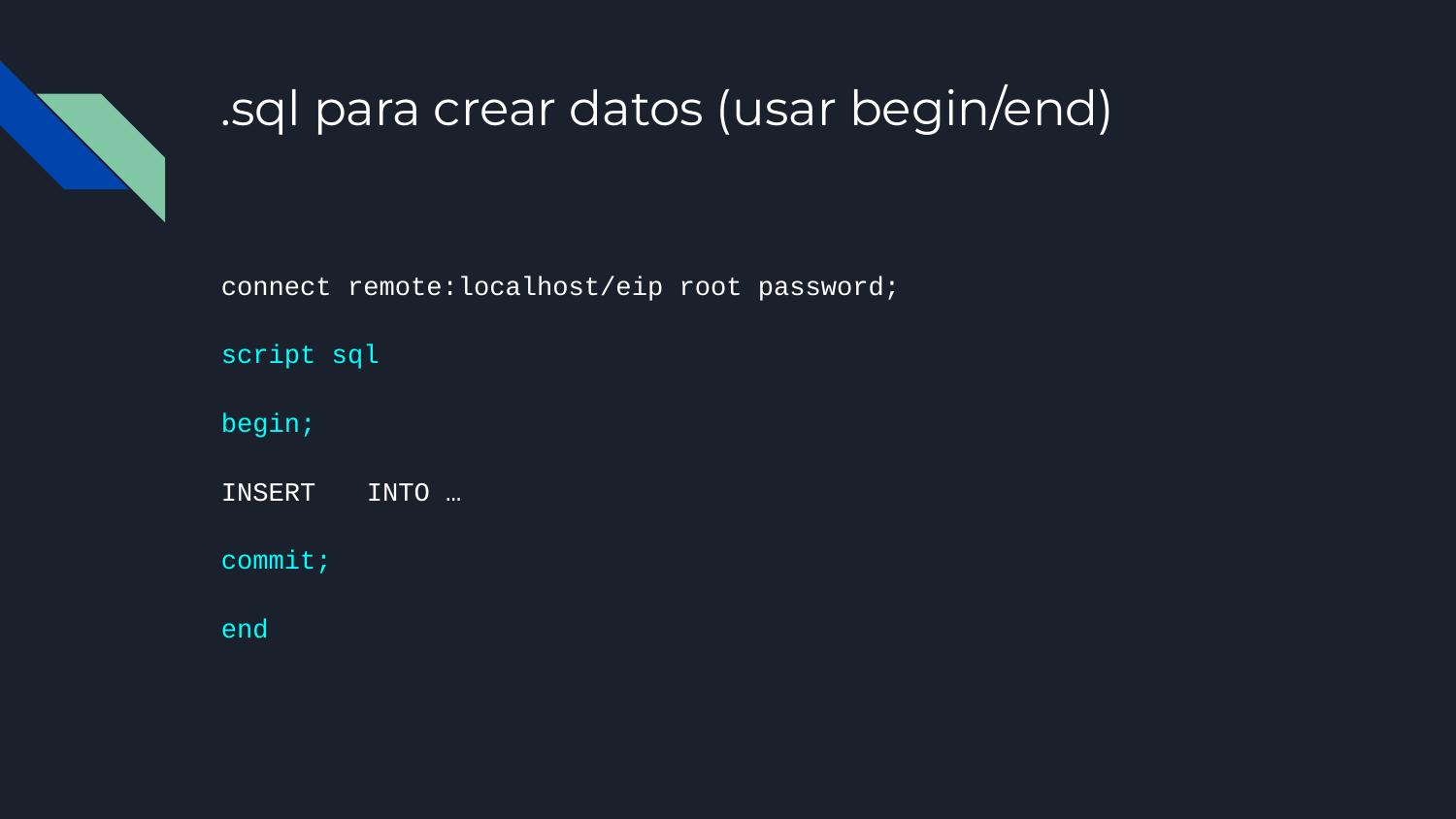

# .sql para crear datos (usar begin/end)
connect remote:localhost/eip root password;
script sql
begin;
INSERT	INTO …
commit;
end